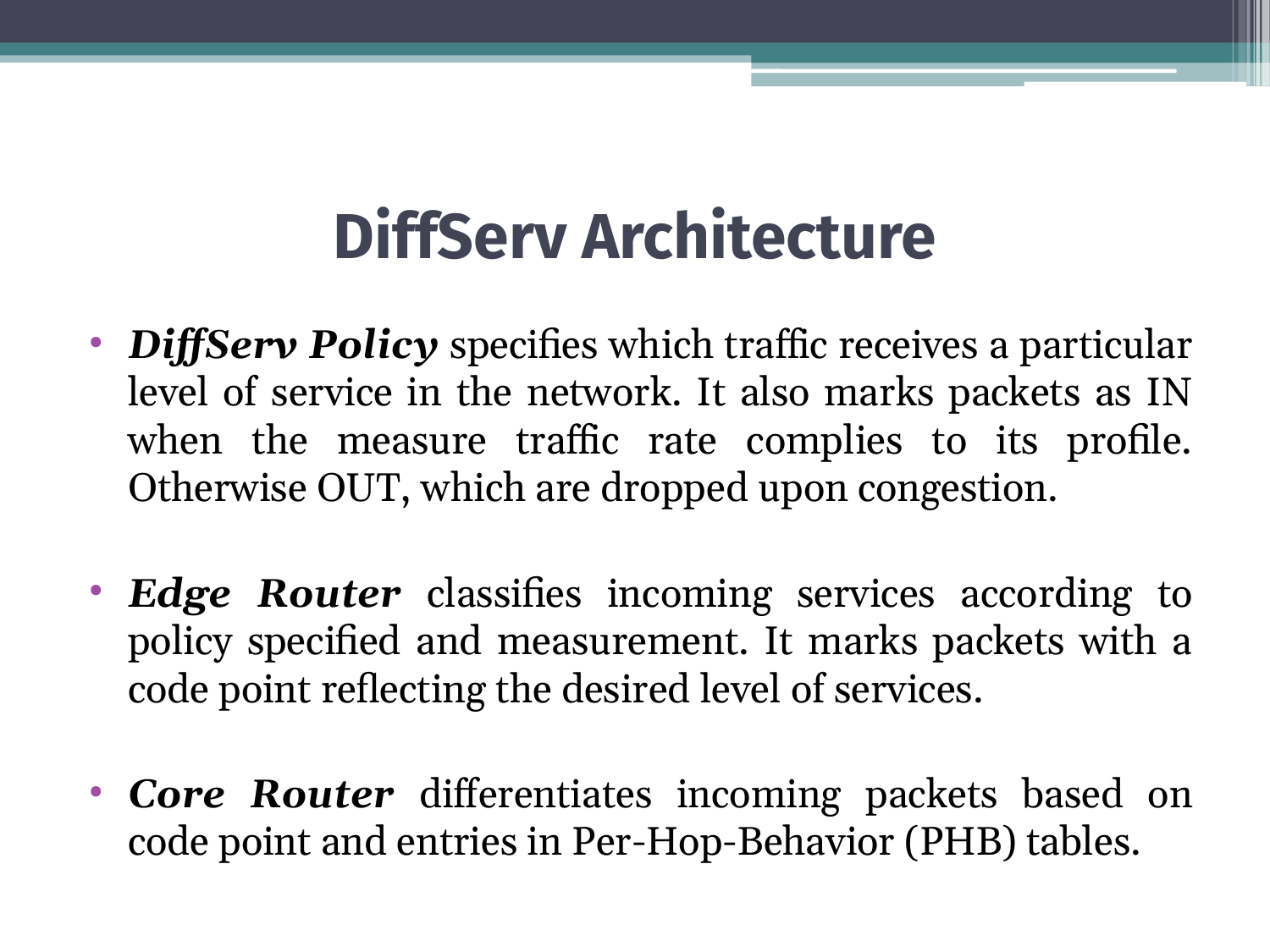

# DiffServ Architecture
DiffServ Policy specifies which traffic receives a particular level of service in the network. It also marks packets as IN when the measure traffic rate complies to its profile. Otherwise OUT, which are dropped upon congestion.

Edge Router classifies incoming services according to policy specified and measurement. It marks packets with a code point reflecting the desired level of services.

Core Router differentiates incoming packets based on code point and entries in Per-Hop-Behavior (PHB) tables.